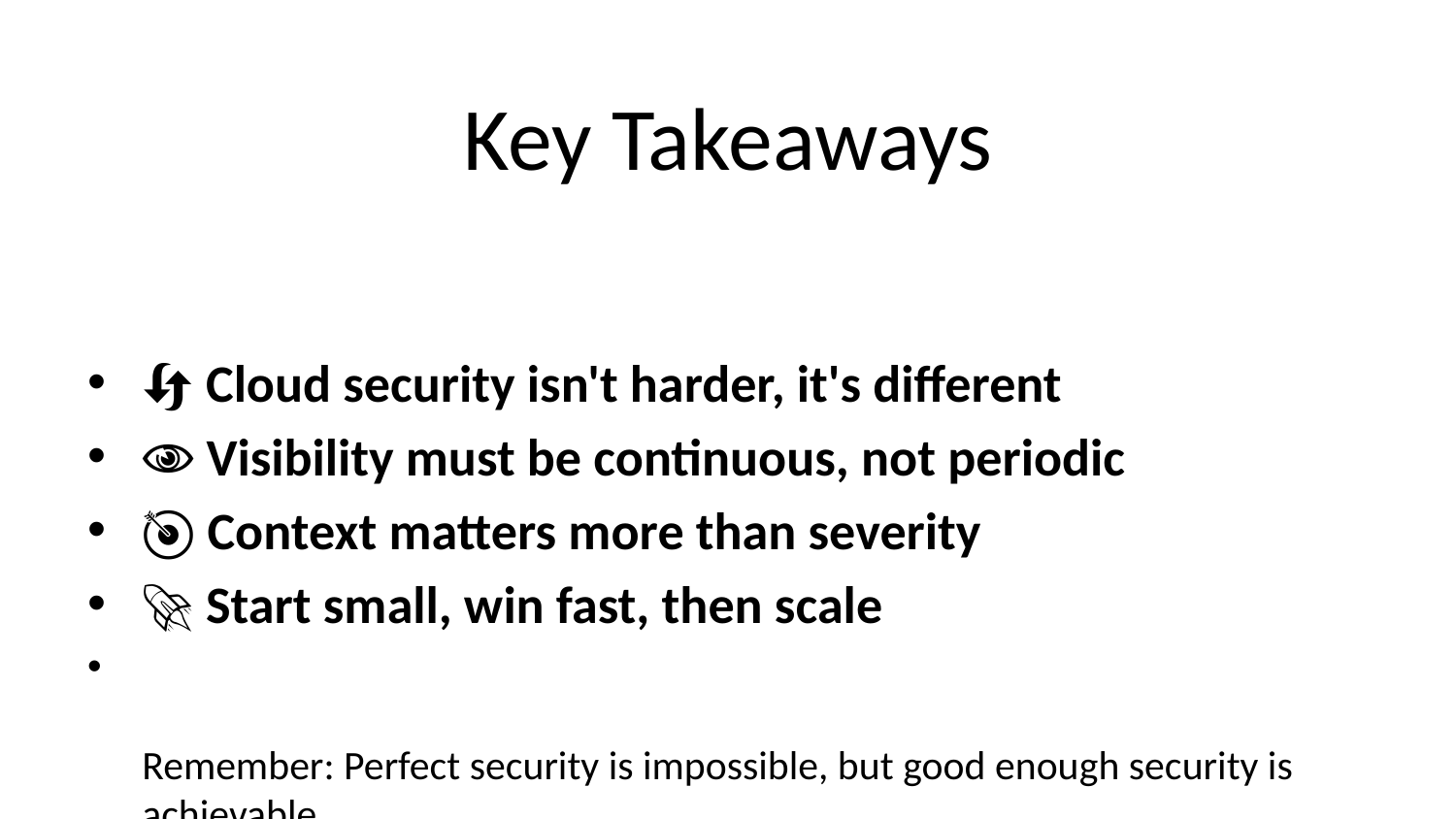

# Key Takeaways

🔄 Cloud security isn't harder, it's different
👁️ Visibility must be continuous, not periodic
🎯 Context matters more than severity
🚀 Start small, win fast, then scale
Remember: Perfect security is impossible, but good enough security is achievable